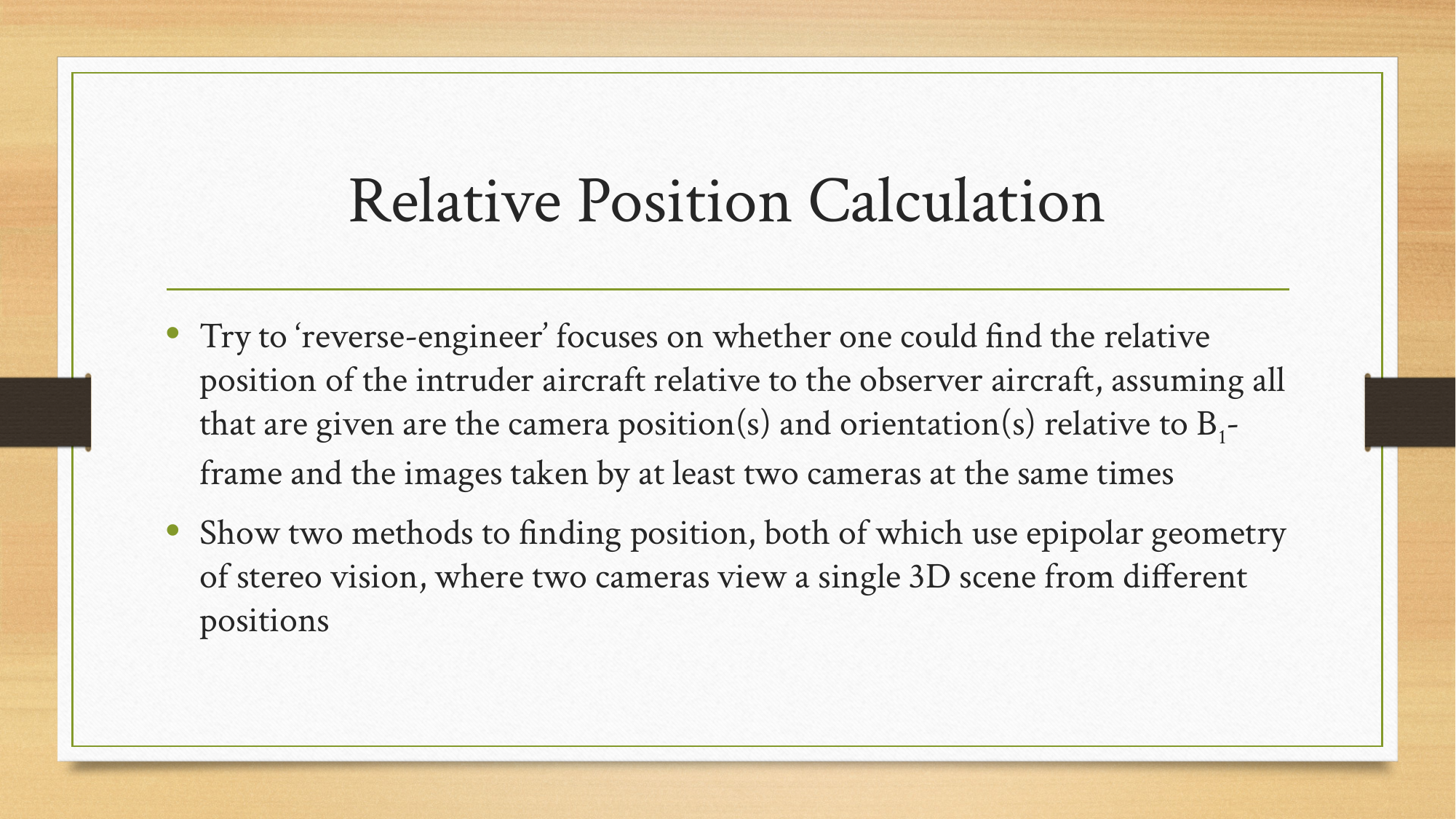

# Relative Position Calculation
Try to ‘reverse-engineer’ focuses on whether one could find the relative position of the intruder aircraft relative to the observer aircraft, assuming all that are given are the camera position(s) and orientation(s) relative to B1-frame and the images taken by at least two cameras at the same times
Show two methods to finding position, both of which use epipolar geometry of stereo vision, where two cameras view a single 3D scene from different positions